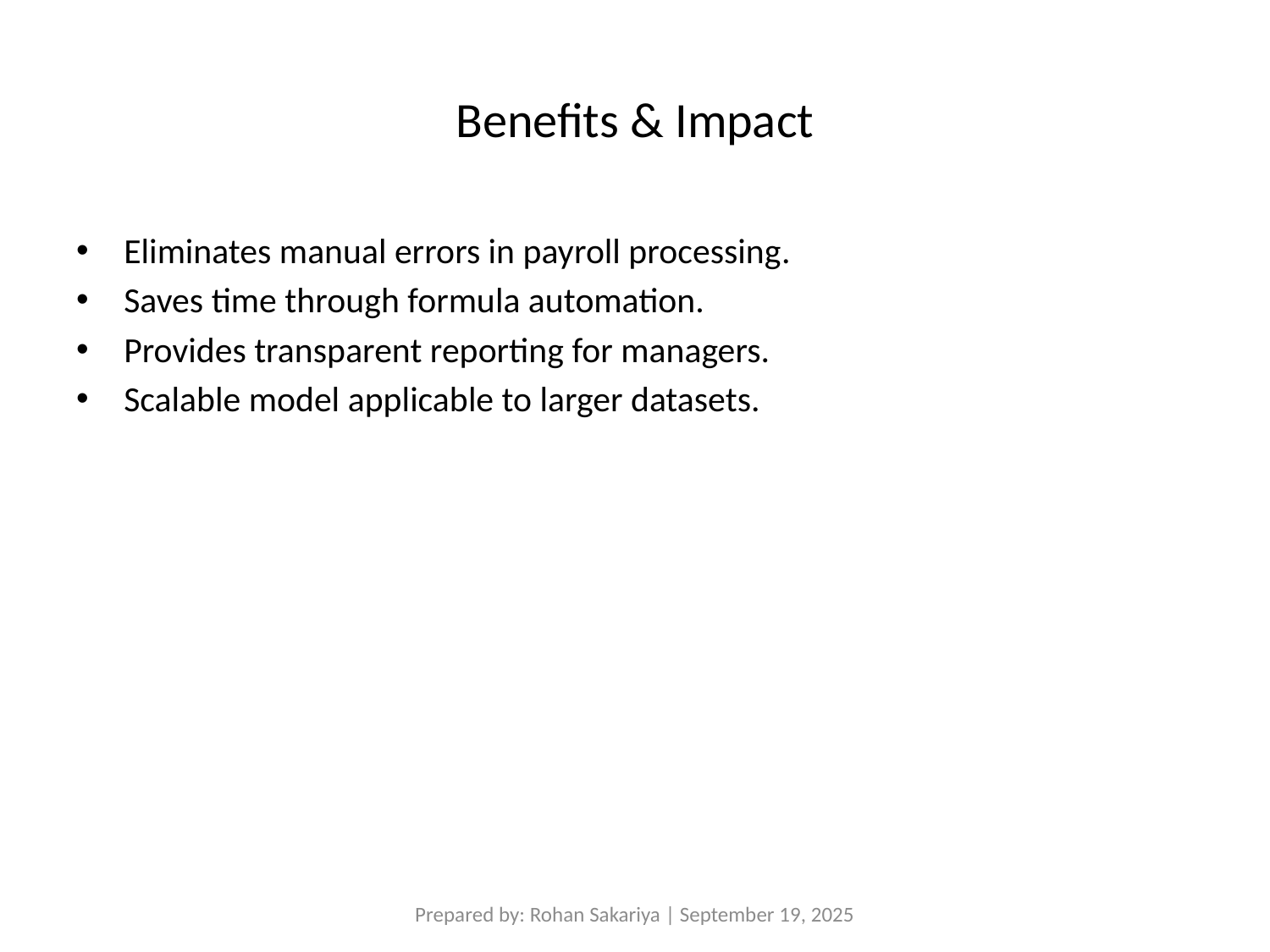

# Benefits & Impact
Eliminates manual errors in payroll processing.
Saves time through formula automation.
Provides transparent reporting for managers.
Scalable model applicable to larger datasets.
Prepared by: Rohan Sakariya | September 19, 2025